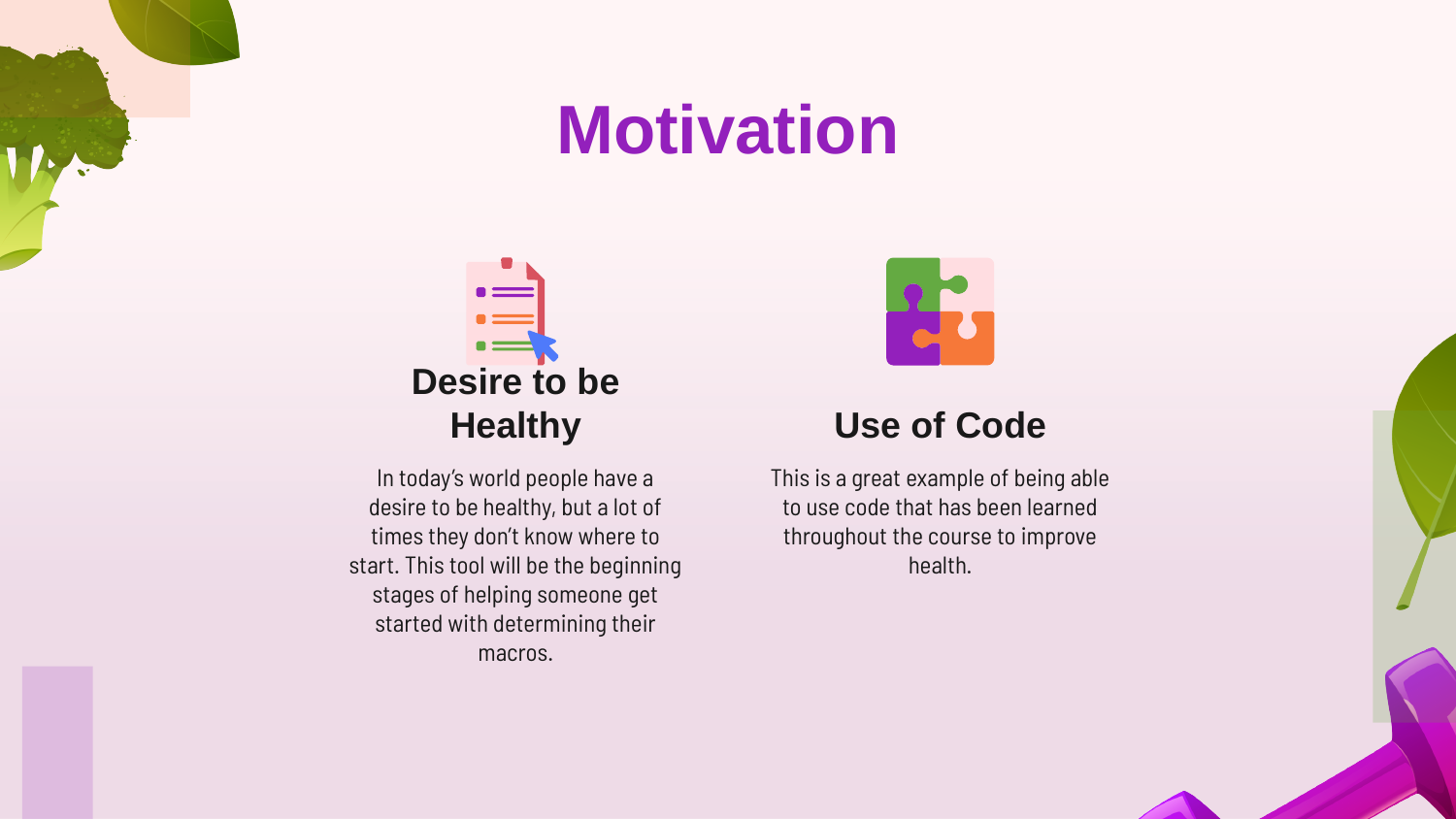

# Motivation

Desire to be Healthy
Use of Code
In today’s world people have a desire to be healthy, but a lot of times they don’t know where to start. This tool will be the beginning stages of helping someone get started with determining their macros.

This is a great example of being able to use code that has been learned throughout the course to improve health.